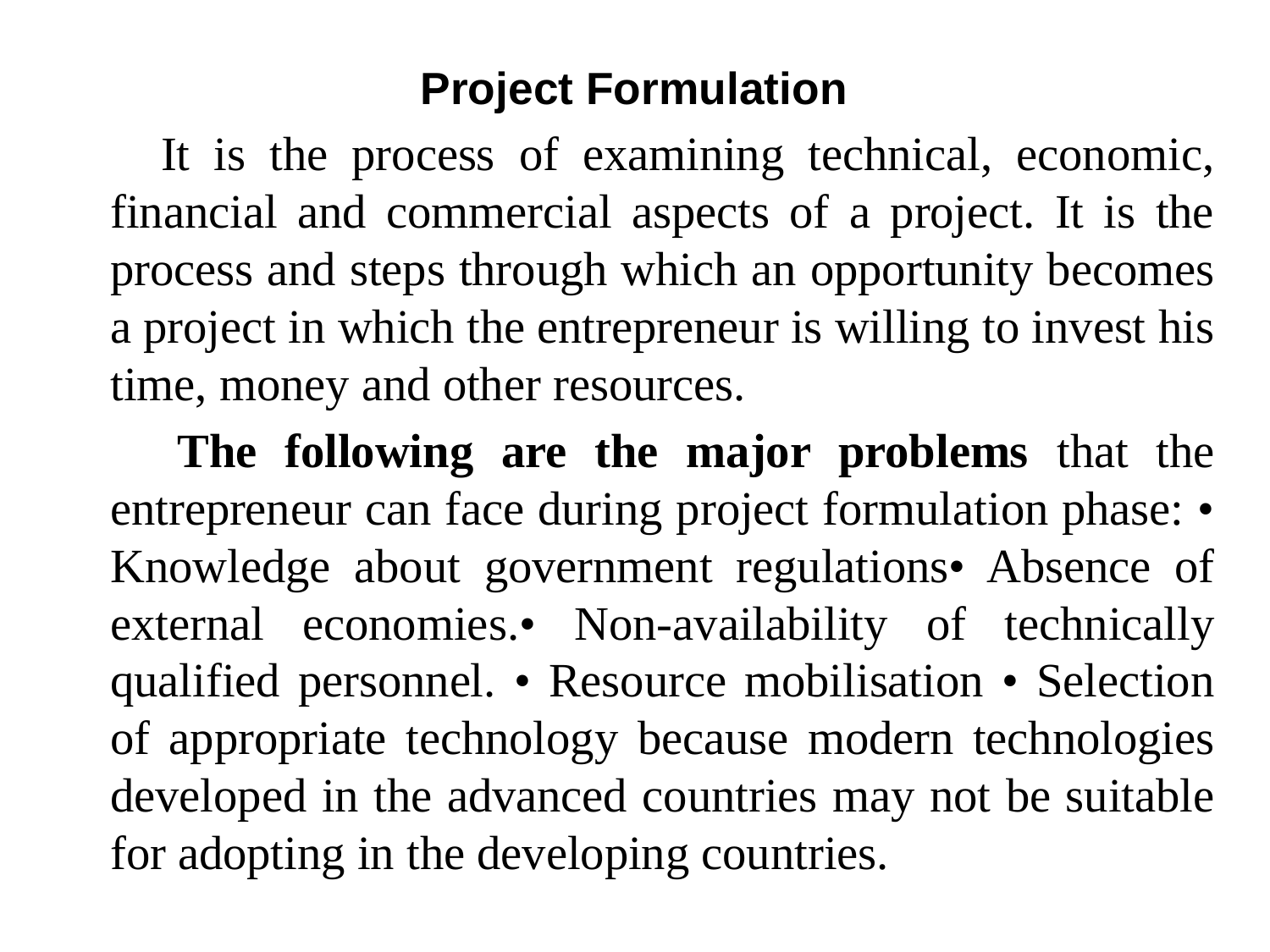

#
Project Formulation
    It is the process of examining technical, economic, financial and commercial aspects of a project. It is the process and steps through which an opportunity becomes a project in which the entrepreneur is willing to invest his time, money and other resources.
    The following are the major problems that the entrepreneur can face during project formulation phase: • Knowledge about government regulations• Absence of external economies.• Non-availability of technically qualified personnel. • Resource mobilisation • Selection of appropriate technology because modern technologies developed in the advanced countries may not be suitable for adopting in the developing countries.